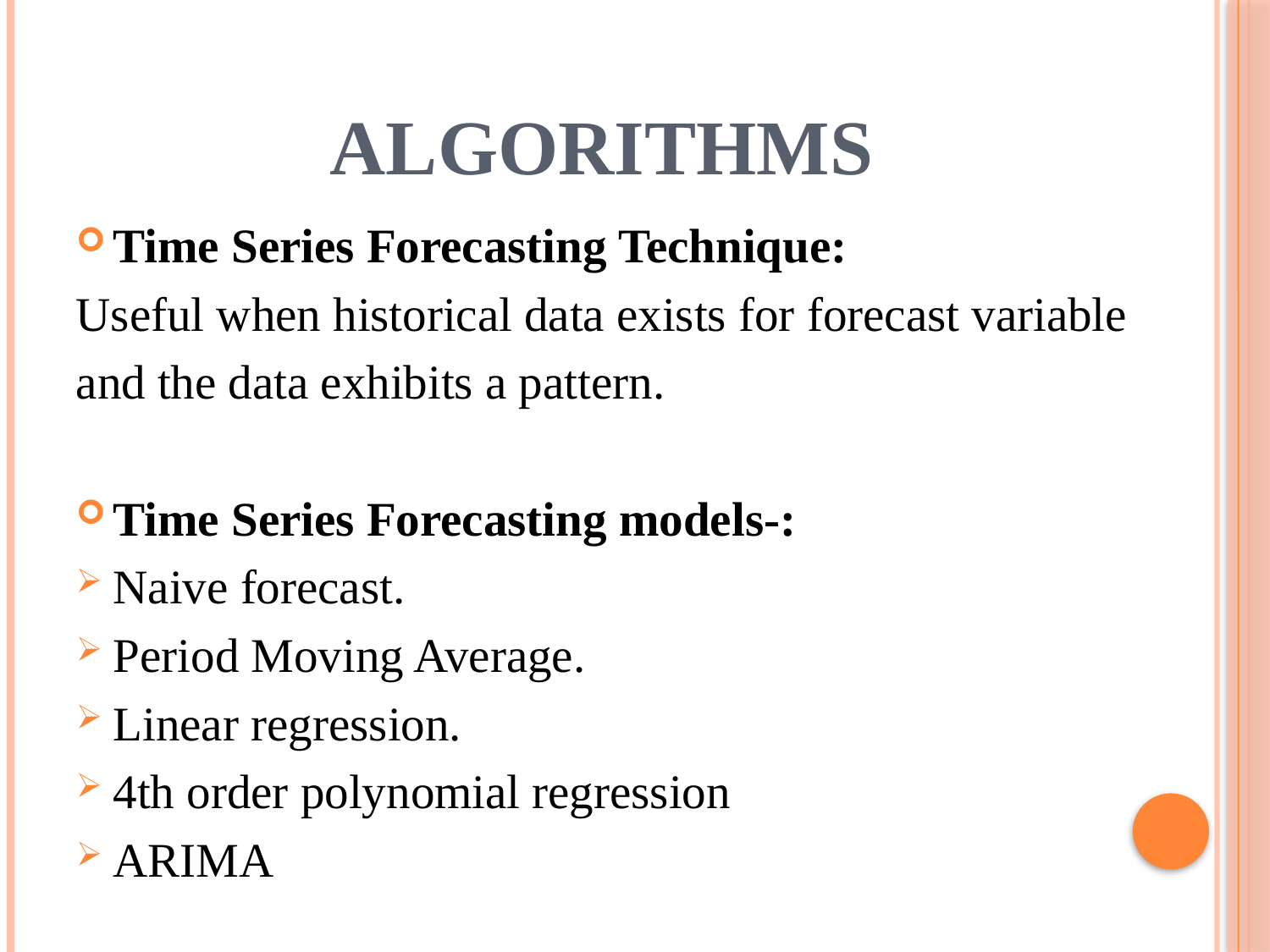

# Algorithms
Time Series Forecasting Technique:
Useful when historical data exists for forecast variable
and the data exhibits a pattern.

Time Series Forecasting models-:
Naive forecast.
Period Moving Average.
Linear regression.
4th order polynomial regression
ARIMA